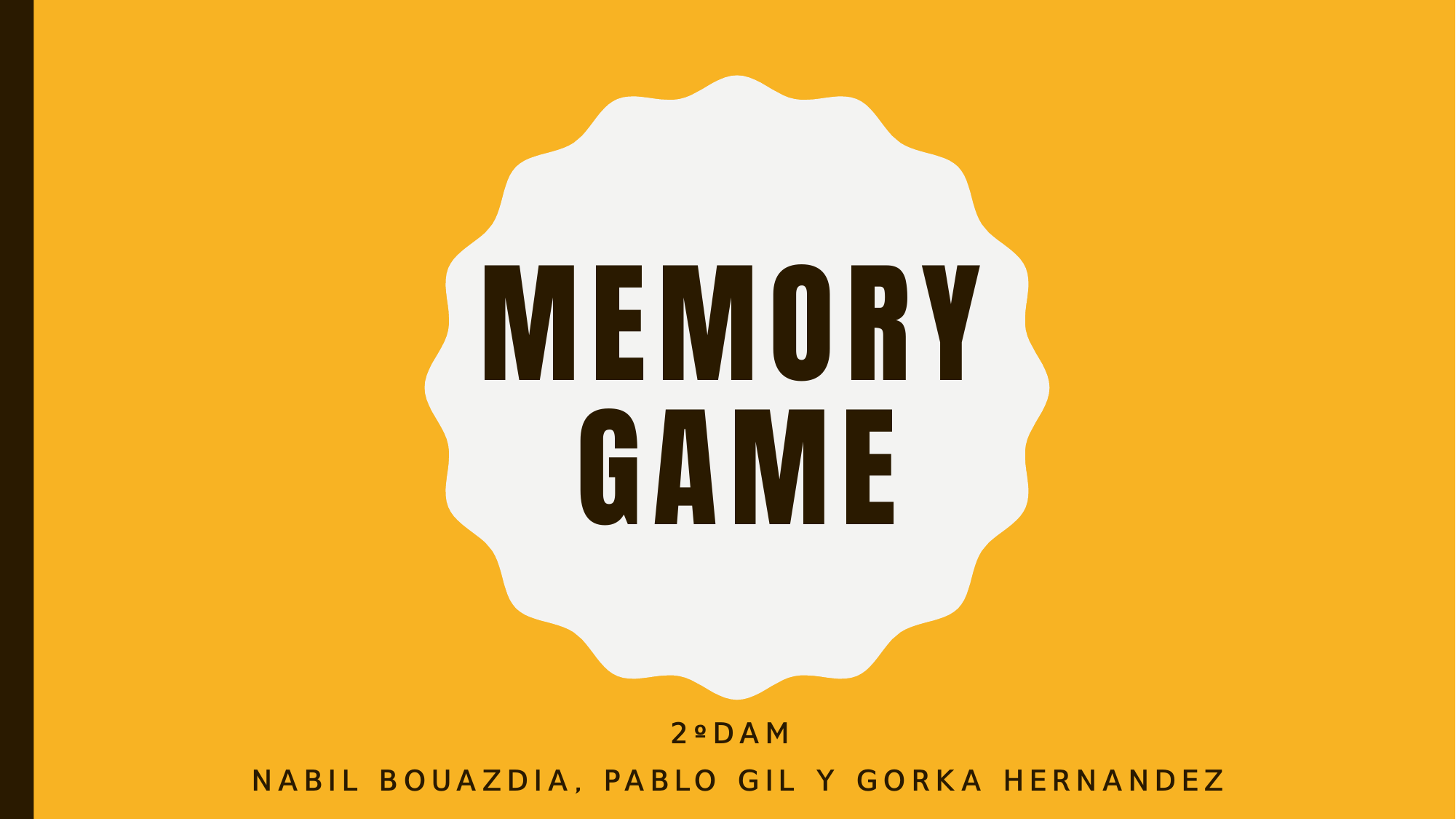

# Memory game
2ºDAM
Nabil Bouazdia, Pablo Gil y Gorka Hernandez